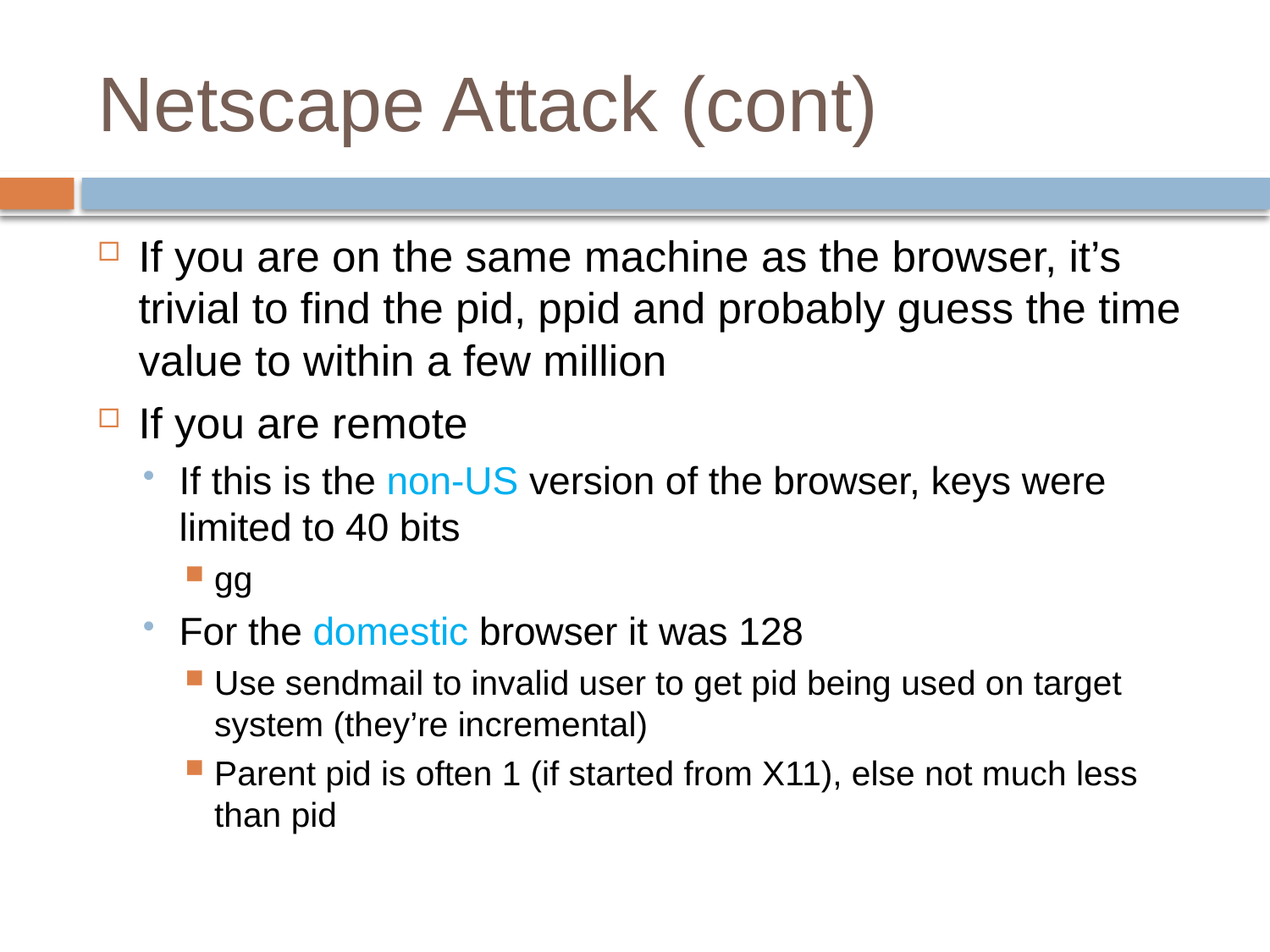

# Netscape Attack (cont)
If you are on the same machine as the browser, it’s trivial to find the pid, ppid and probably guess the time value to within a few million
If you are remote
If this is the non-US version of the browser, keys were limited to 40 bits
gg
For the domestic browser it was 128
Use sendmail to invalid user to get pid being used on target system (they’re incremental)
Parent pid is often 1 (if started from X11), else not much less than pid